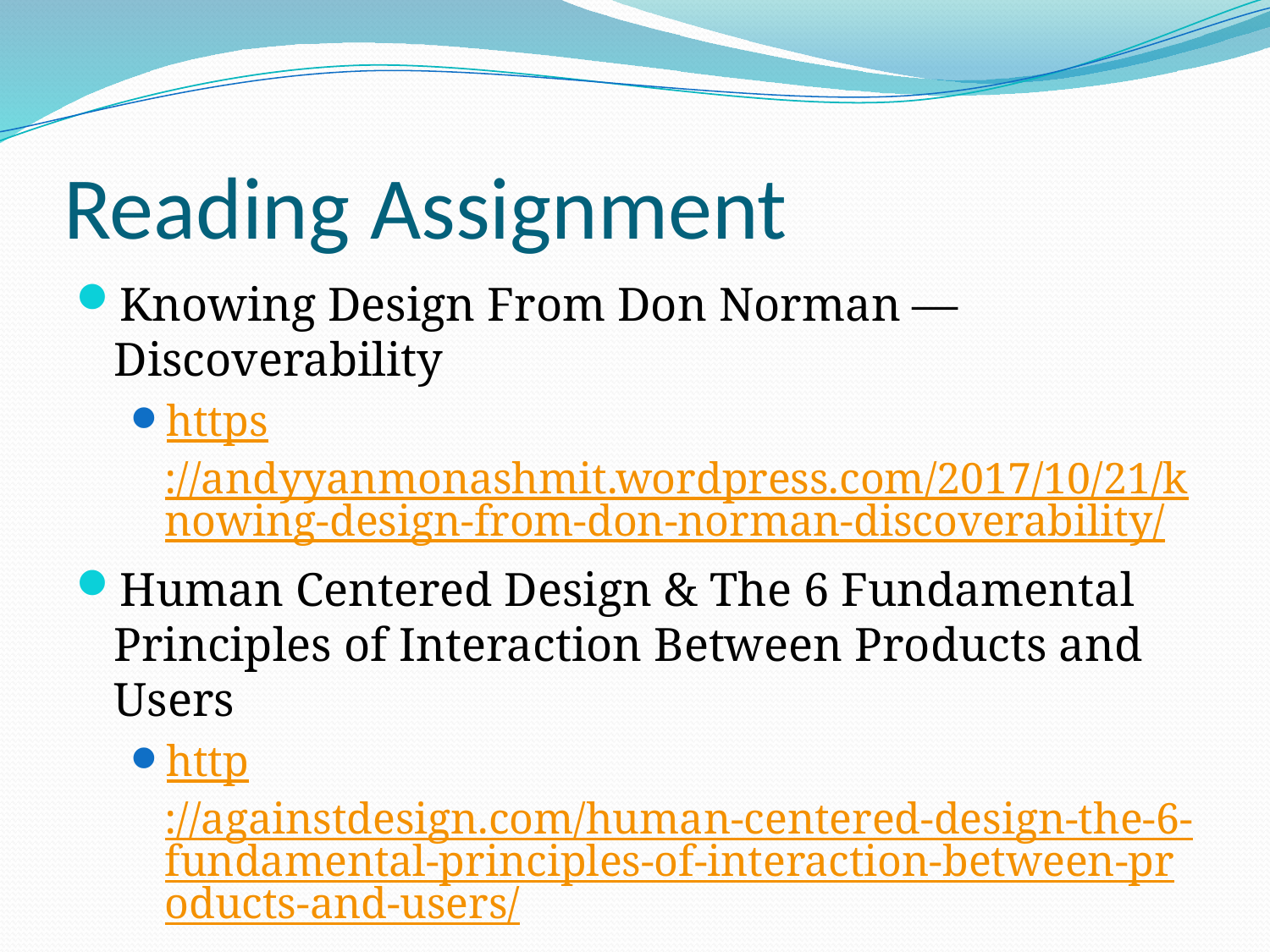

# Reading Assignment
Knowing Design From Don Norman — Discoverability
https://andyyanmonashmit.wordpress.com/2017/10/21/knowing-design-from-don-norman-discoverability/
Human Centered Design & The 6 Fundamental Principles of Interaction Between Products and Users
http://againstdesign.com/human-centered-design-the-6-fundamental-principles-of-interaction-between-products-and-users/